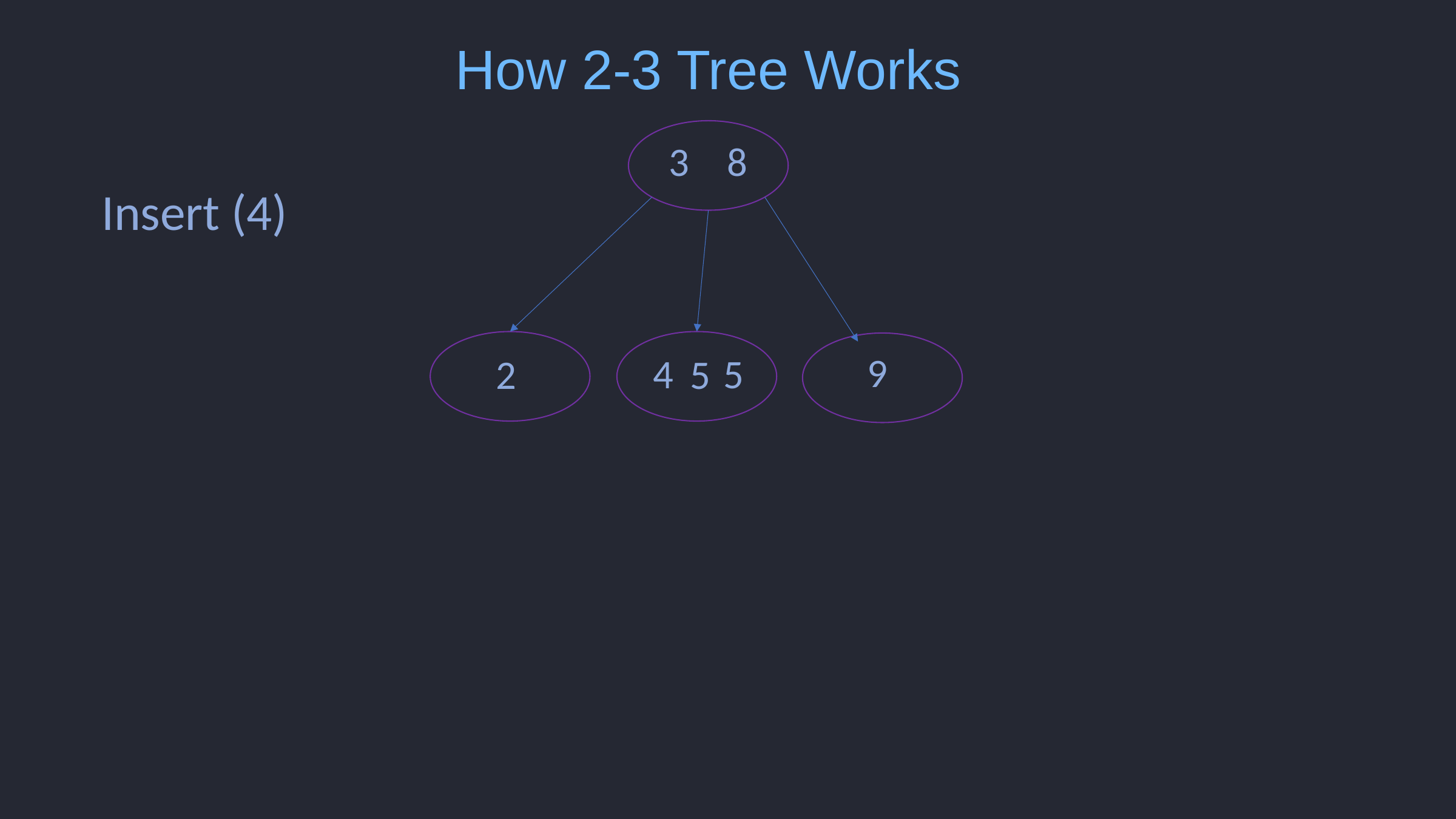

How 2-3 Tree Works

3
8
Insert (4)

9
4
5
2
5